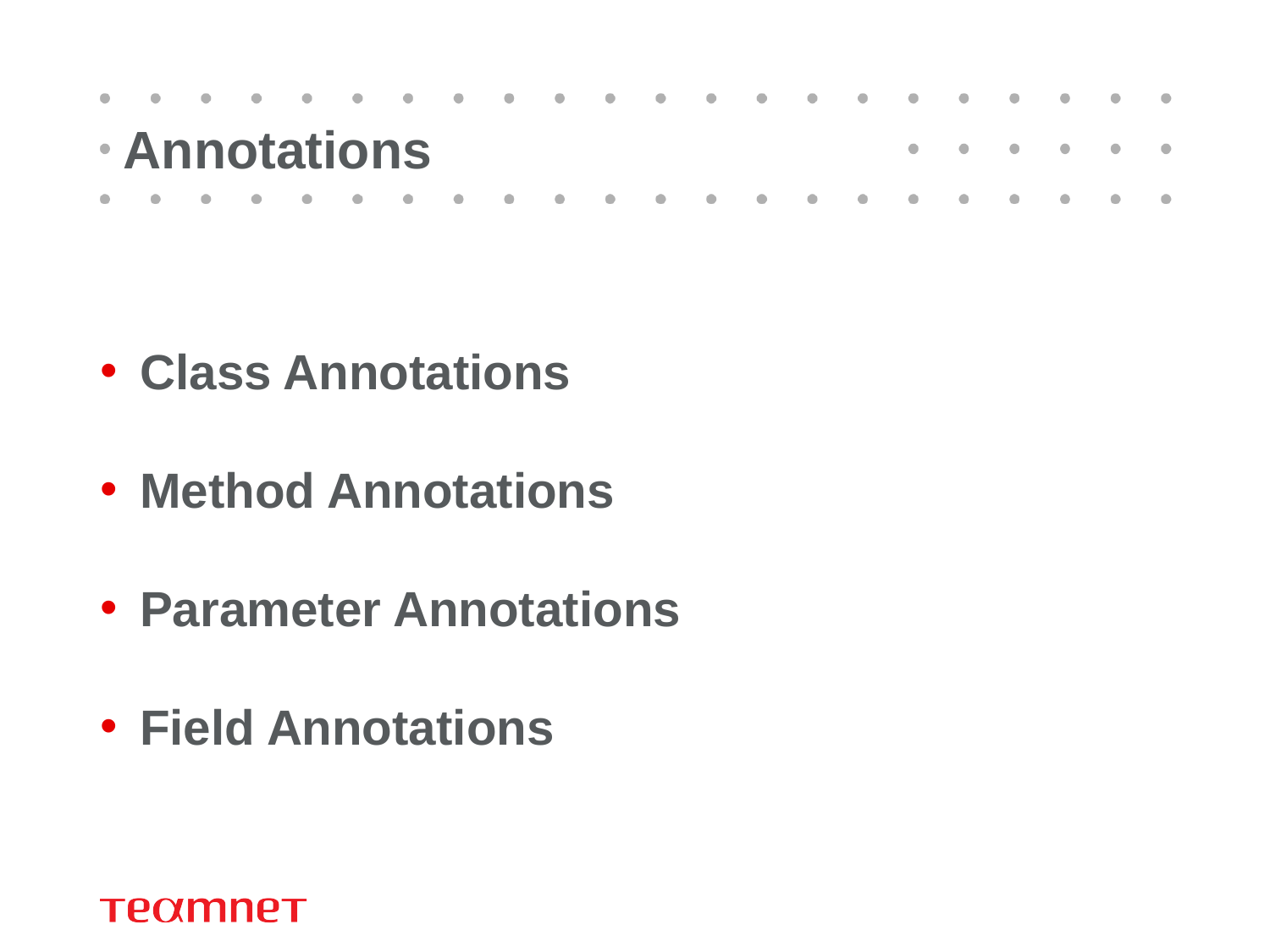

# Annotations
Class Annotations

Method Annotations

Parameter Annotations

Field Annotations